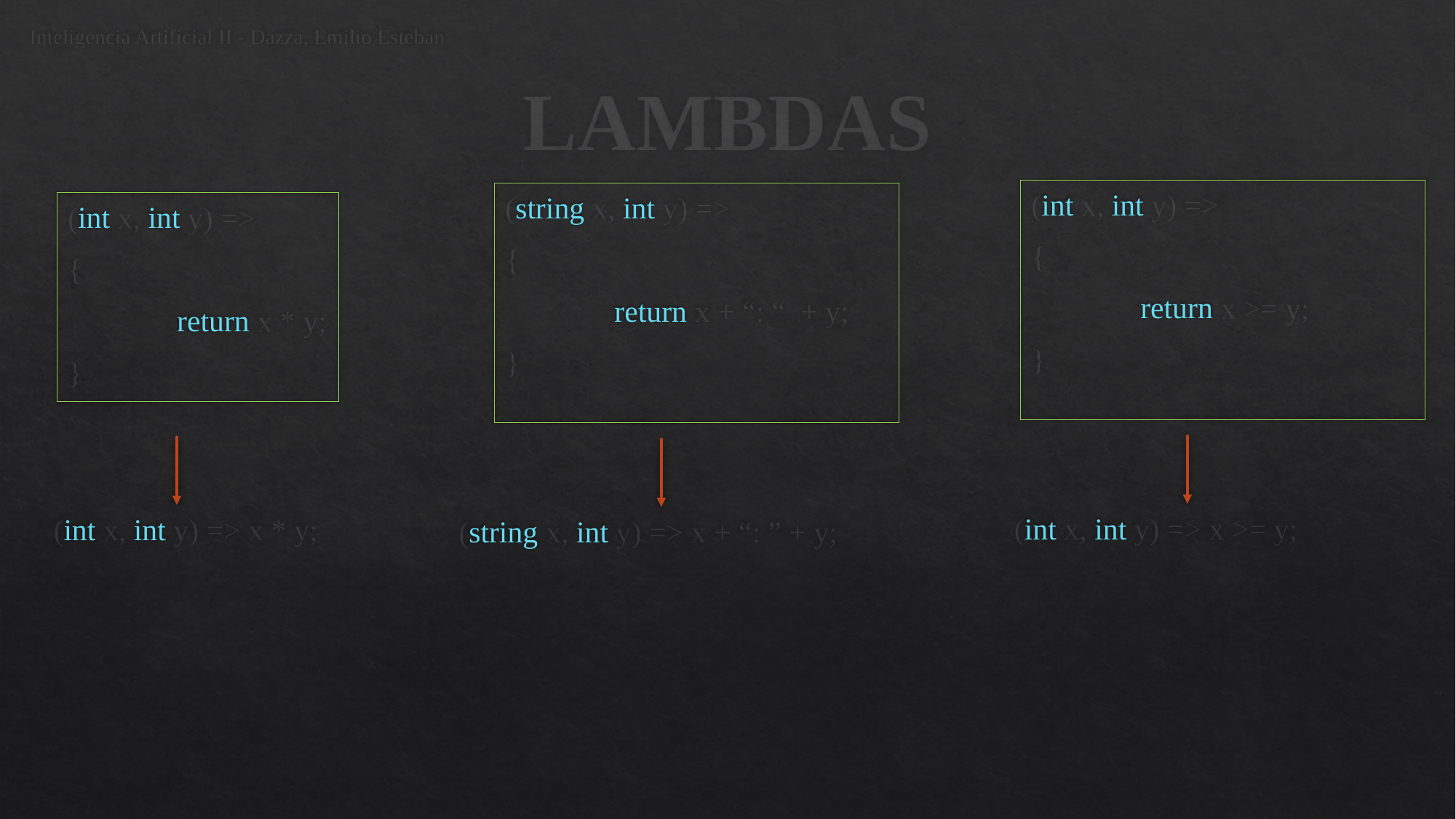

Inteligencia Artificial II - Dazza, Emilio Esteban
# LAMBDAS
(int x, int y) =>
{
	return x >= y;
}
(string x, int y) =>
{
	return x + “: “  + y;
}
(int x, int y) =>
{
	return x * y;
}
(int x, int y) => x >= y;
(int x, int y) => x * y;
(string x, int y) => x + “: ” + y;